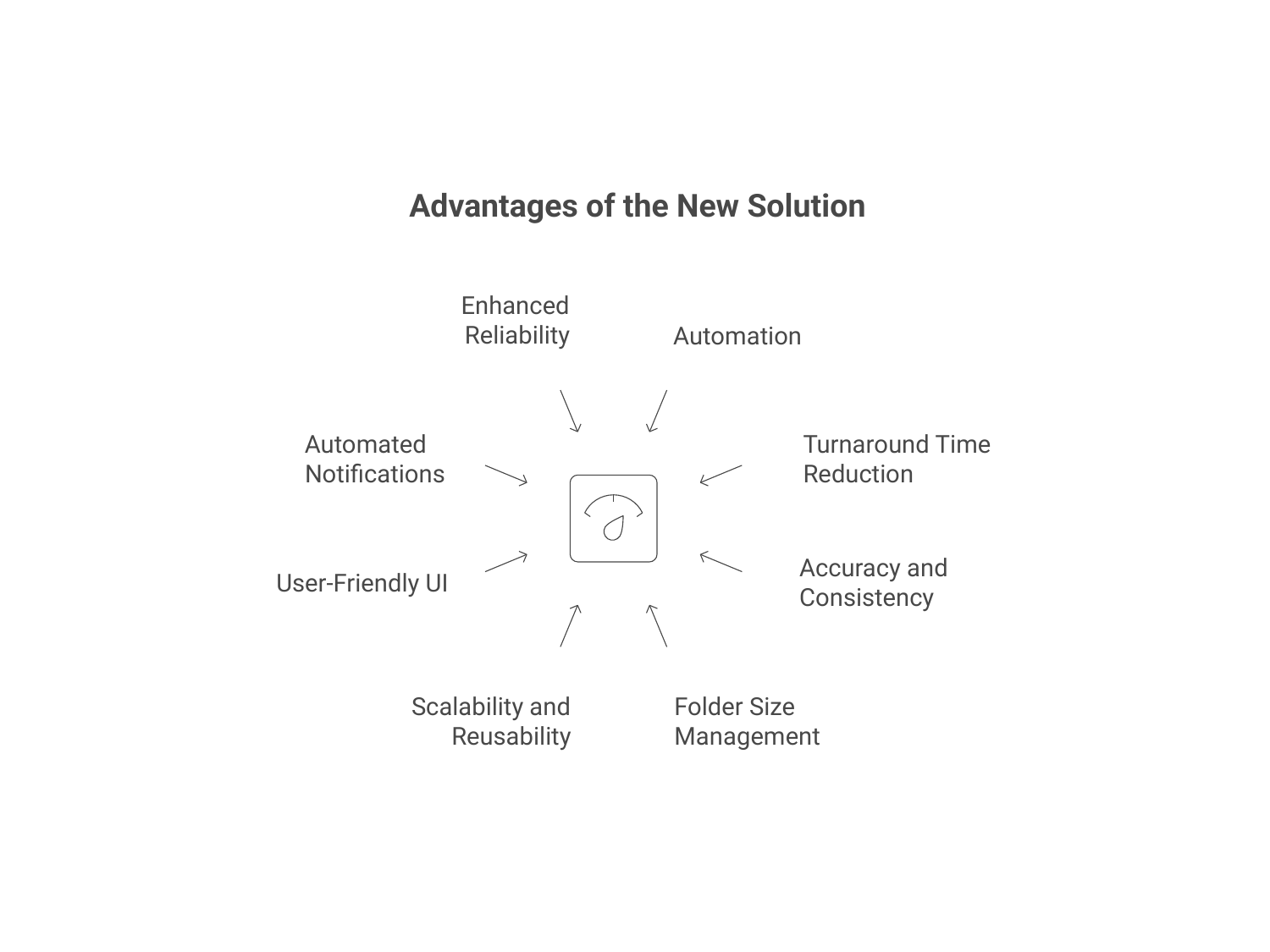

Advantages of the New Solution
Enhanced
Reliability
Automation

Automated
Notifications
Turnaround Time
Reduction

Accuracy and
Consistency
User-Friendly UI

Scalability and
Reusability
Folder Size
Management